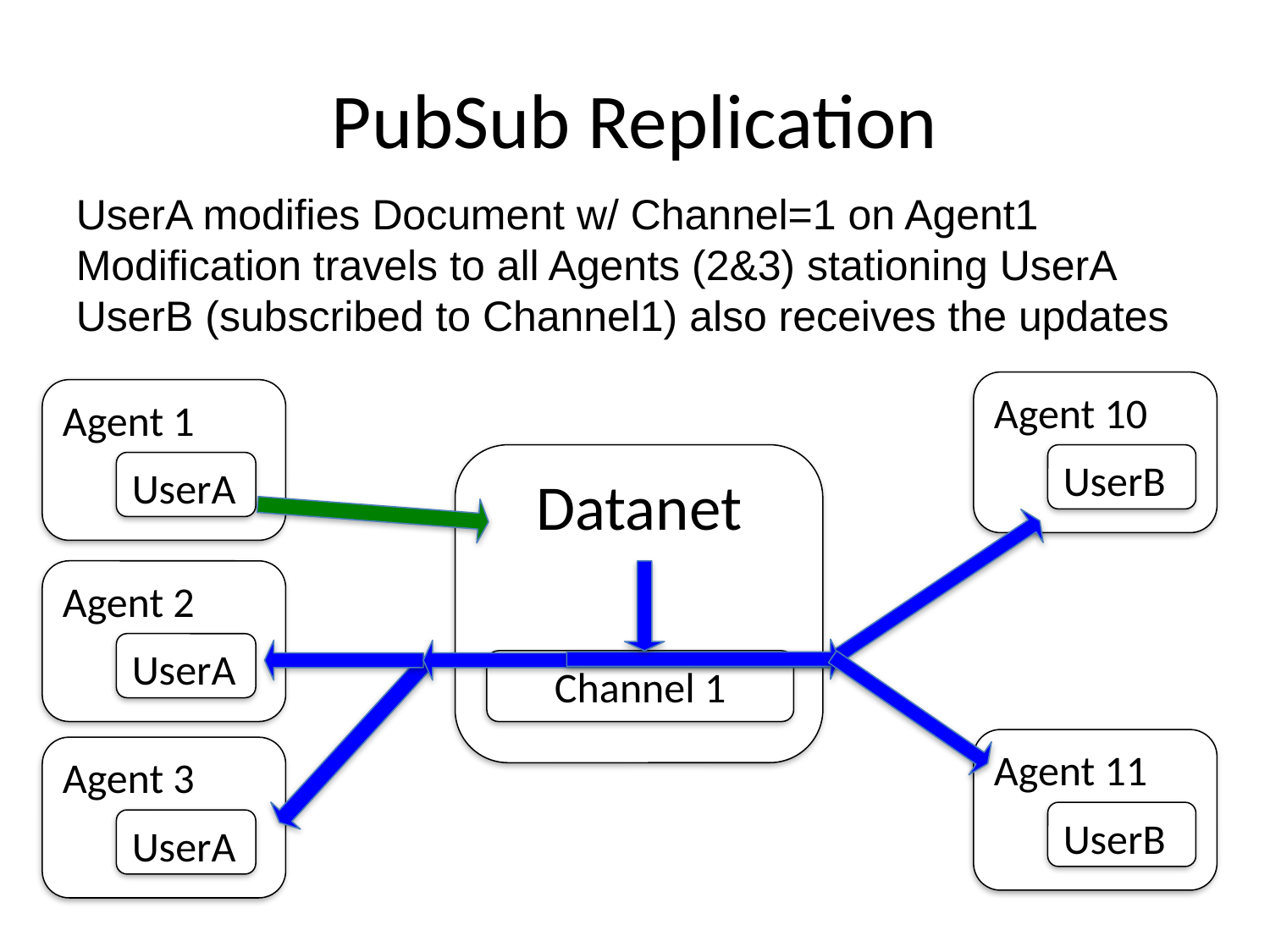

# PubSub Replication
UserA modifies Document w/ Channel=1 on Agent1
Modification travels to all Agents (2&3) stationing UserA
UserB (subscribed to Channel1) also receives the updates
Agent 10
Agent 1
Datanet
UserB
UserA

Agent 2

UserA

Channel 1

Agent 11
Agent 3
UserB
UserA